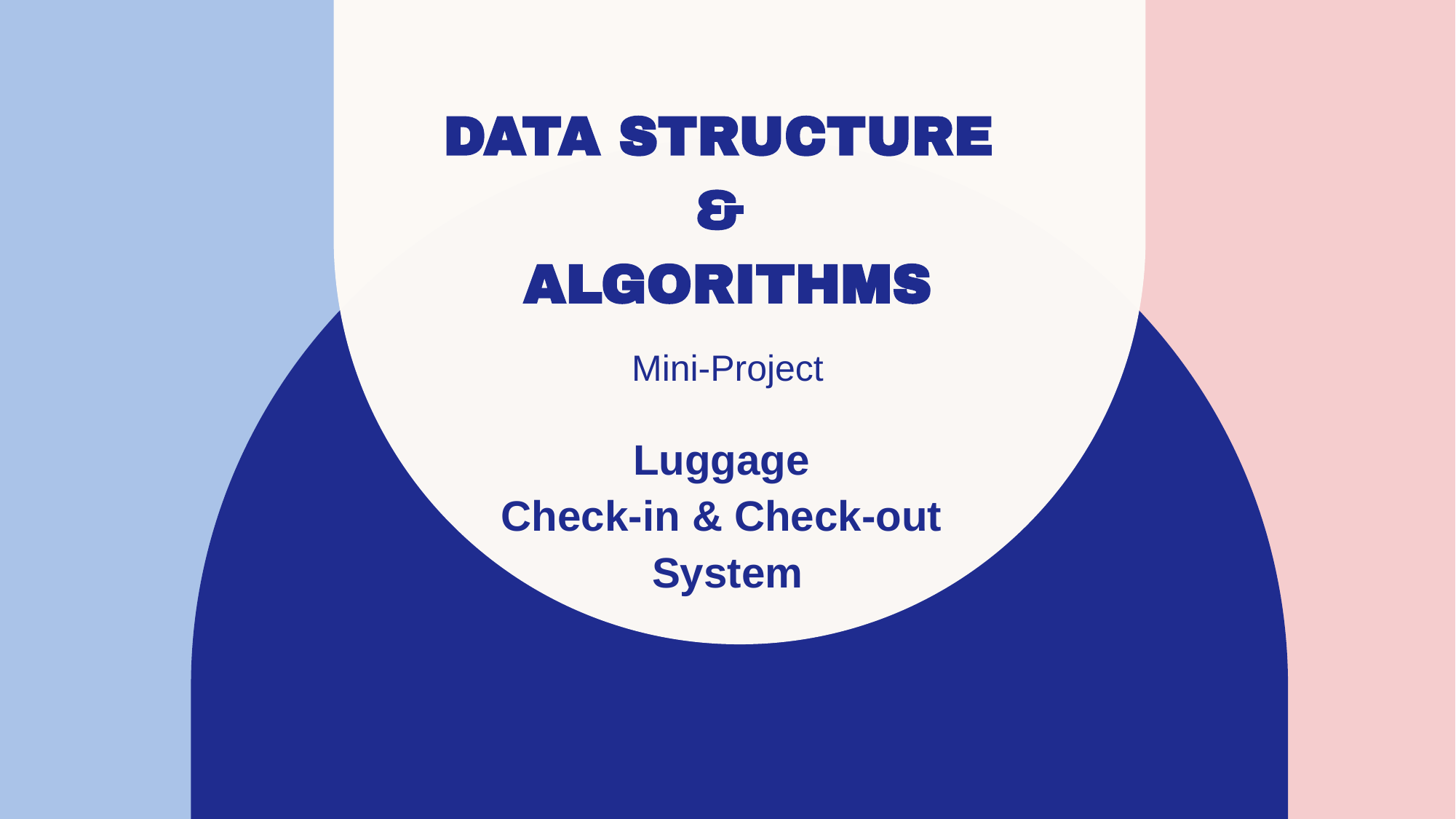

# DATA STRUCTURE & ALGORITHMS
Mini-Project​

Luggage
Check-in & Check-out
System​